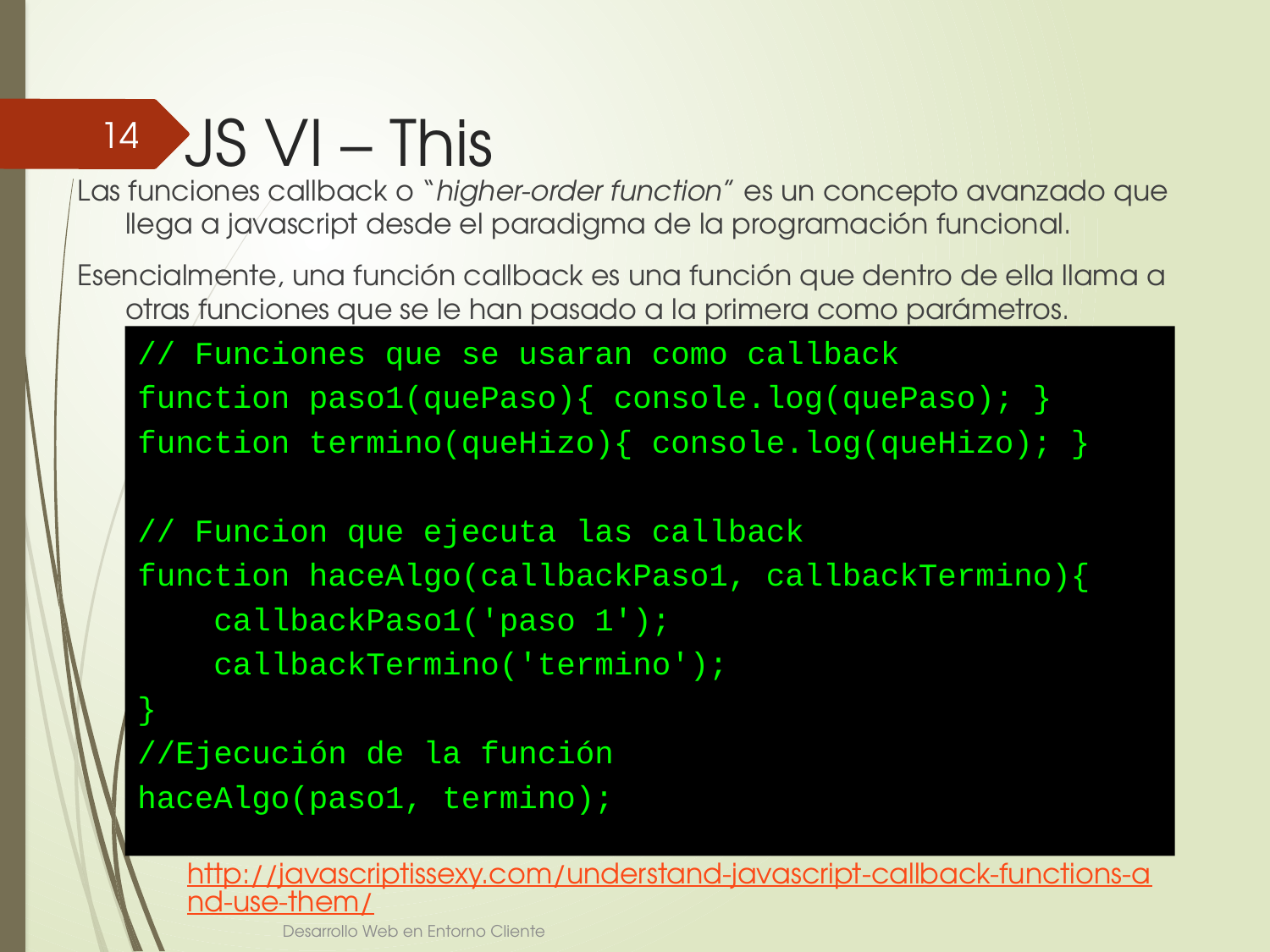

# JS VI – This
14
Las funciones callback o “higher-order function” es un concepto avanzado que llega a javascript desde el paradigma de la programación funcional.
Esencialmente, una función callback es una función que dentro de ella llama a otras funciones que se le han pasado a la primera como parámetros.

// Funciones que se usaran como callback
function paso1(quePaso){ console.log(quePaso); }
function termino(queHizo){ console.log(queHizo); }

// Funcion que ejecuta las callback
function haceAlgo(callbackPaso1, callbackTermino){
    callbackPaso1('paso 1');
    callbackTermino('termino');
}
//Ejecución de la función
haceAlgo(paso1, termino);

http://javascriptissexy.com/understand-javascript-callback-functions-and-use-them/
Desarrollo Web en Entorno Cliente